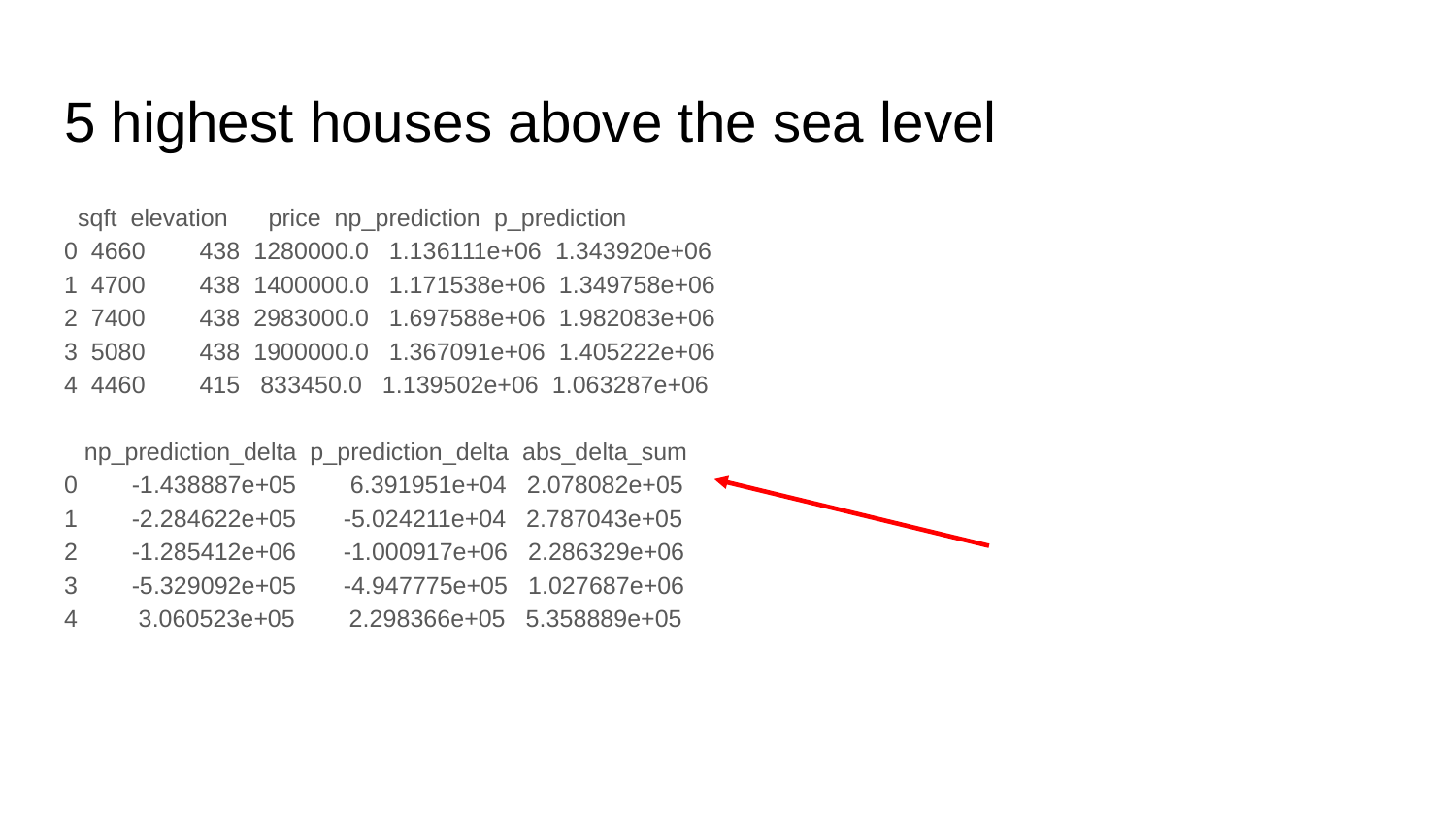

# 5 highest houses above the sea level
  sqft  elevation      price  np_prediction  p_prediction
0  4660        438  1280000.0   1.136111e+06  1.343920e+06
1  4700        438  1400000.0   1.171538e+06  1.349758e+06
2  7400        438  2983000.0   1.697588e+06  1.982083e+06
3  5080        438  1900000.0   1.367091e+06  1.405222e+06
4  4460        415   833450.0   1.139502e+06  1.063287e+06
   np_prediction_delta  p_prediction_delta  abs_delta_sum
0        -1.438887e+05        6.391951e+04   2.078082e+05
1        -2.284622e+05       -5.024211e+04   2.787043e+05
2        -1.285412e+06       -1.000917e+06   2.286329e+06
3        -5.329092e+05       -4.947775e+05   1.027687e+06
4         3.060523e+05        2.298366e+05   5.358889e+05